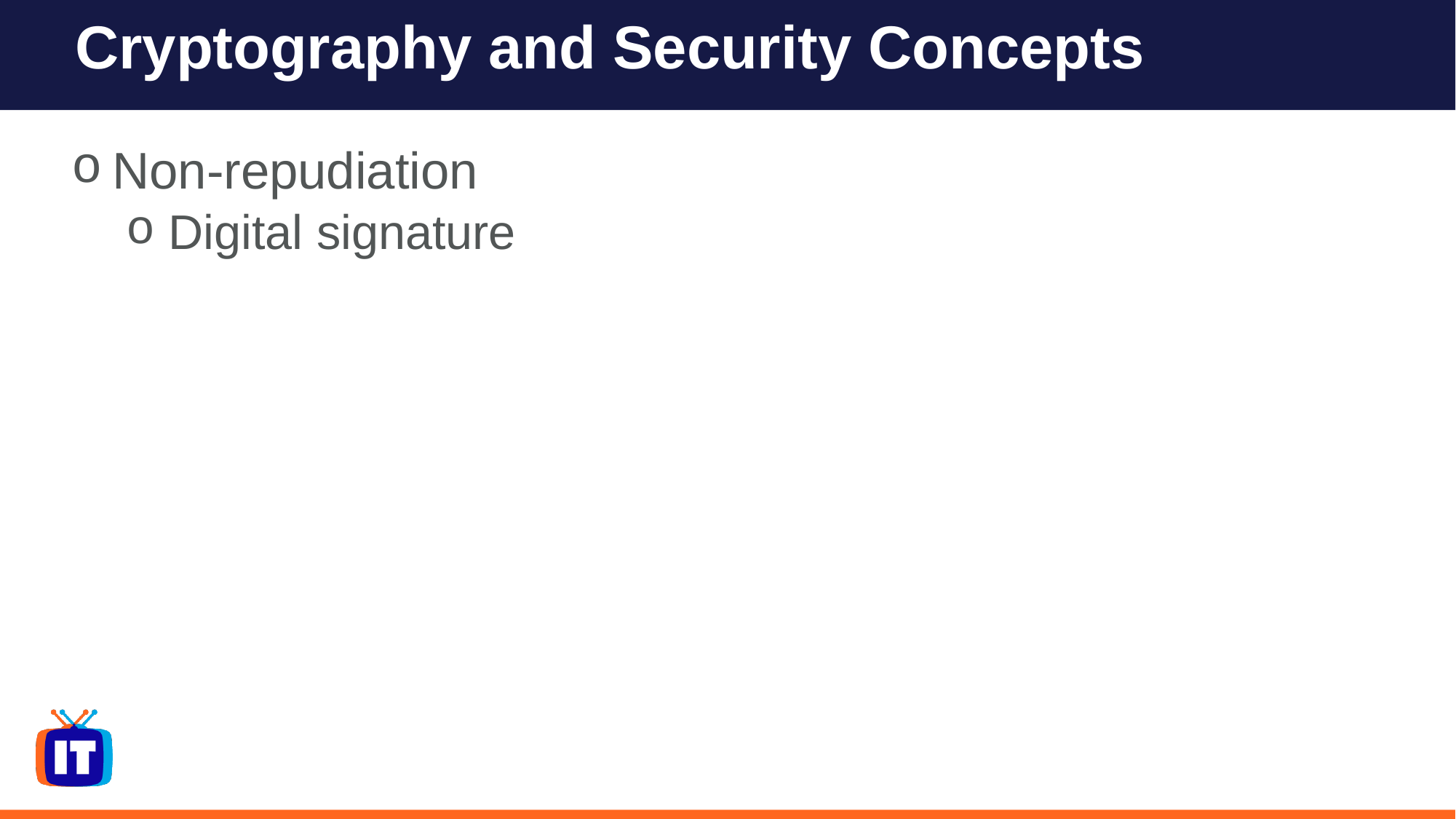

# Cryptography and Security Concepts
Non-repudiation
 Digital signature